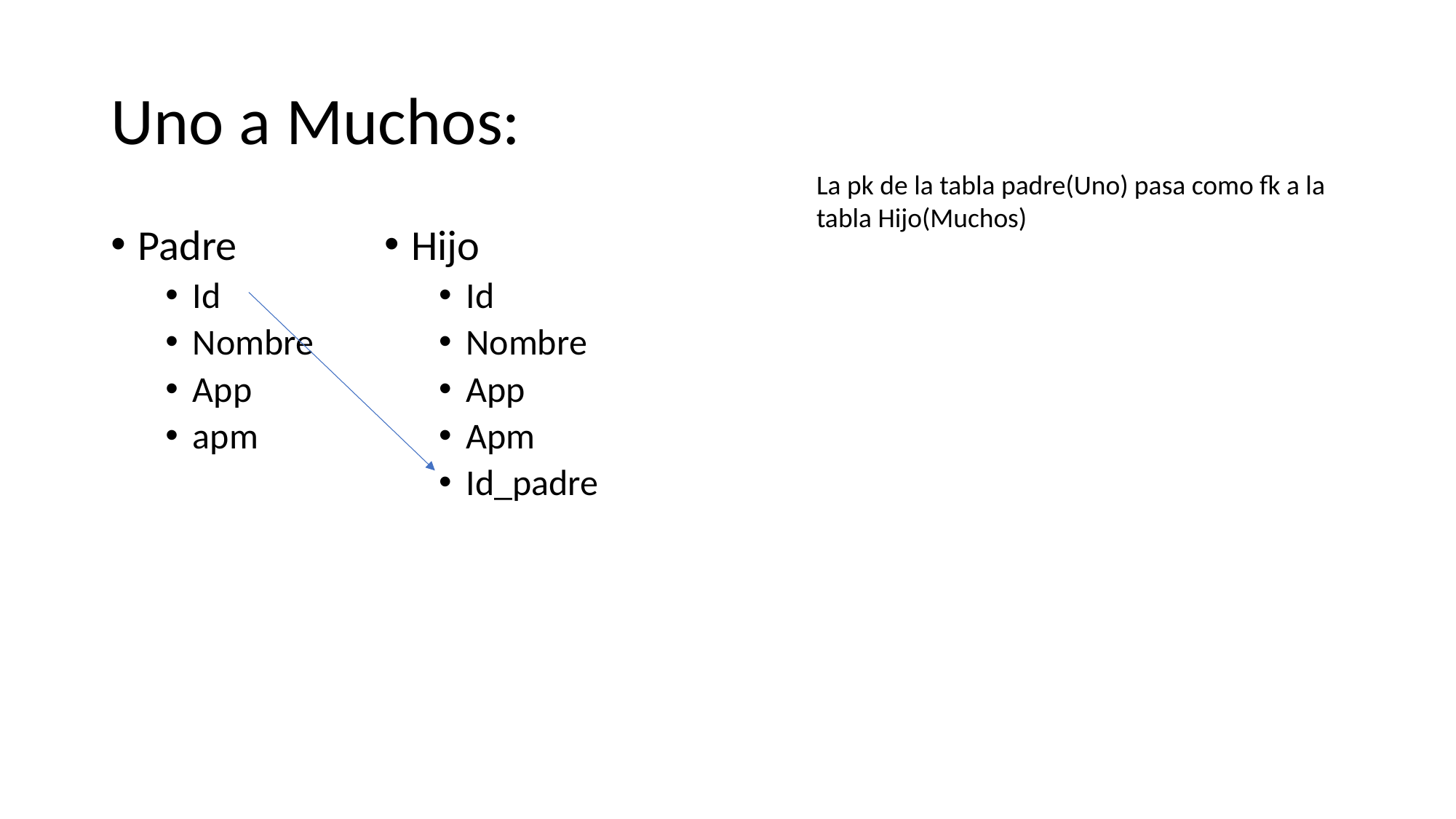

# Uno a Muchos:
La pk de la tabla padre(Uno) pasa como fk a la tabla Hijo(Muchos)
Padre
Id
Nombre
App
apm
Hijo
Id
Nombre
App
Apm
Id_padre